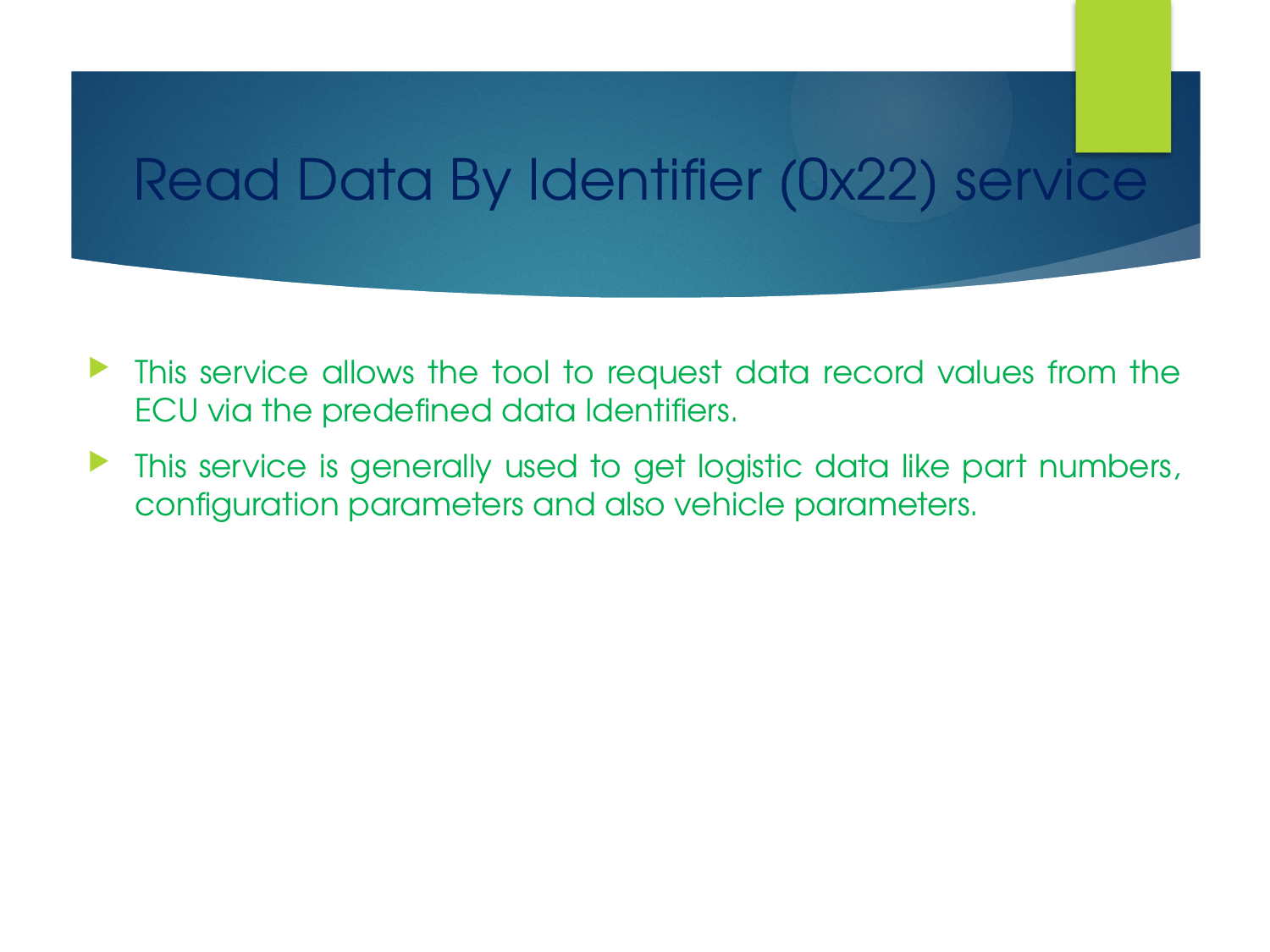

# Read Data By Identifier (0x22) service
This service allows the tool to request data record values from the ECU via the predefined data Identifiers.
This service is generally used to get logistic data like part numbers, configuration parameters and also vehicle parameters.